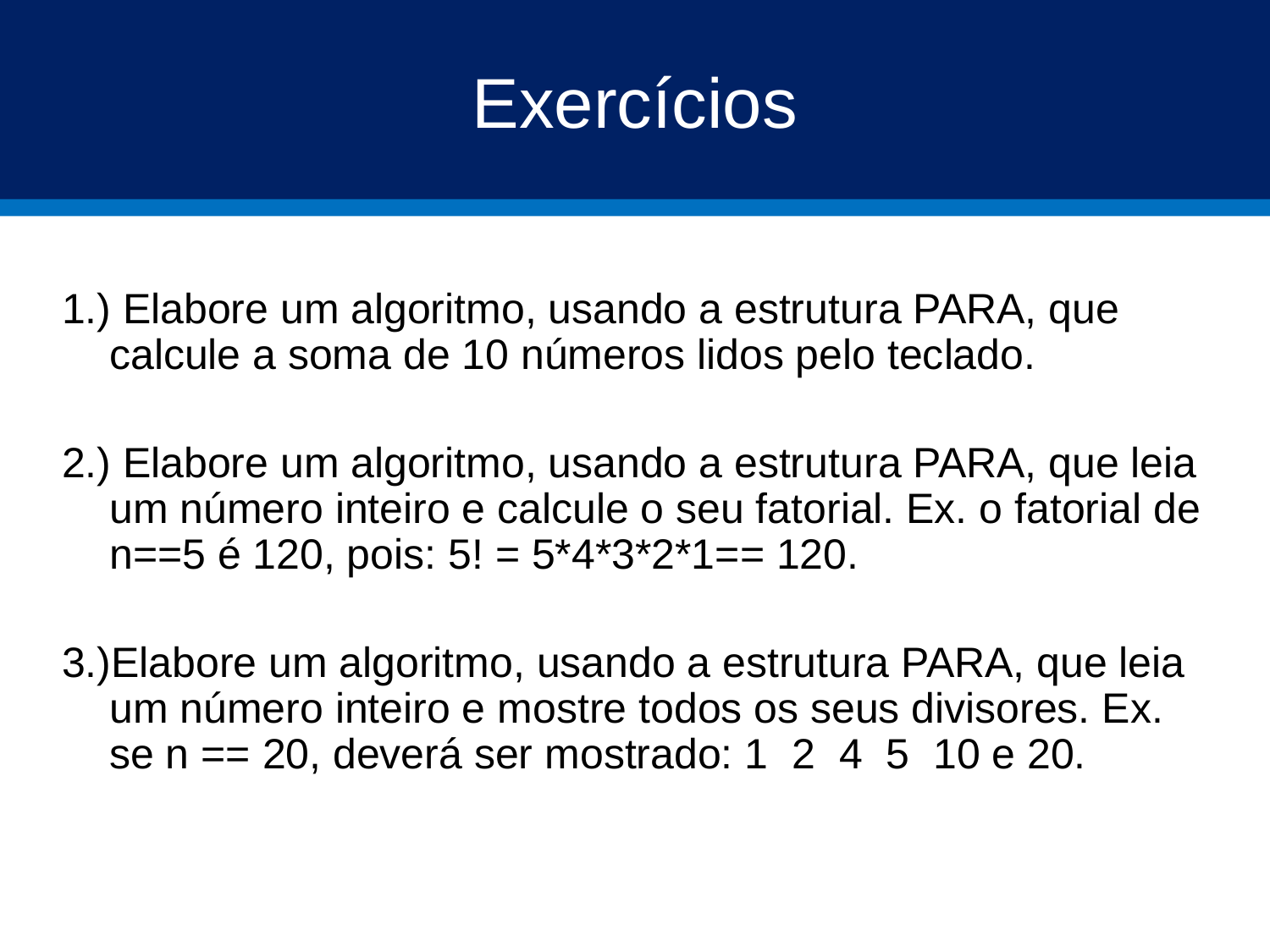

# Exercícios
1.) Elabore um algoritmo, usando a estrutura PARA, que calcule a soma de 10 números lidos pelo teclado.

2.) Elabore um algoritmo, usando a estrutura PARA, que leia um número inteiro e calcule o seu fatorial. Ex. o fatorial de n==5 é 120, pois: 5! = 5*4*3*2*1== 120.

3.)Elabore um algoritmo, usando a estrutura PARA, que leia um número inteiro e mostre todos os seus divisores. Ex. se n == 20, deverá ser mostrado: 1  2  4  5  10 e 20.